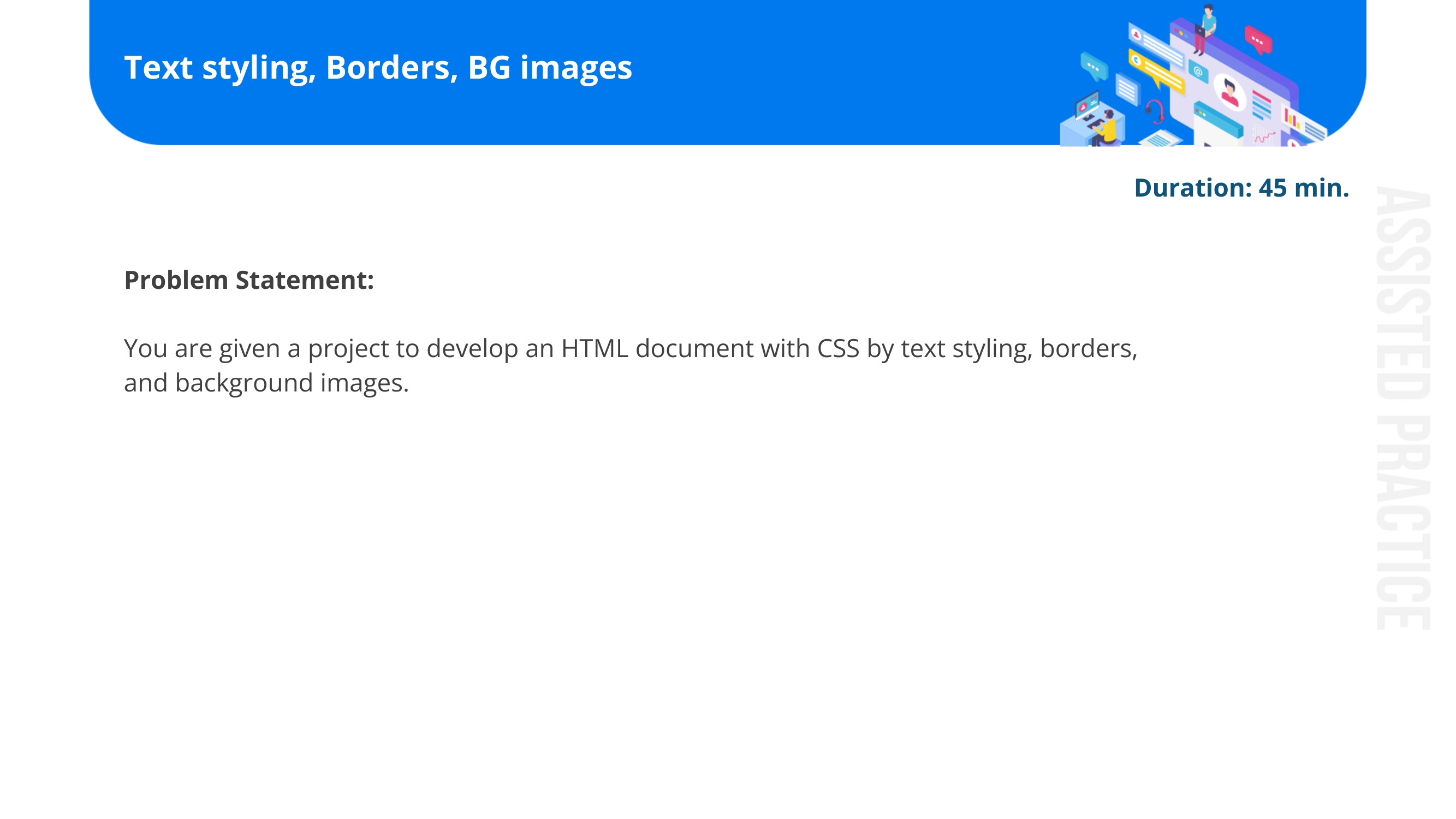

# Text styling, Borders, BG images
Duration: 45 min.
Problem Statement:

You are given a project to develop an HTML document with CSS by text styling, borders,
and background images.